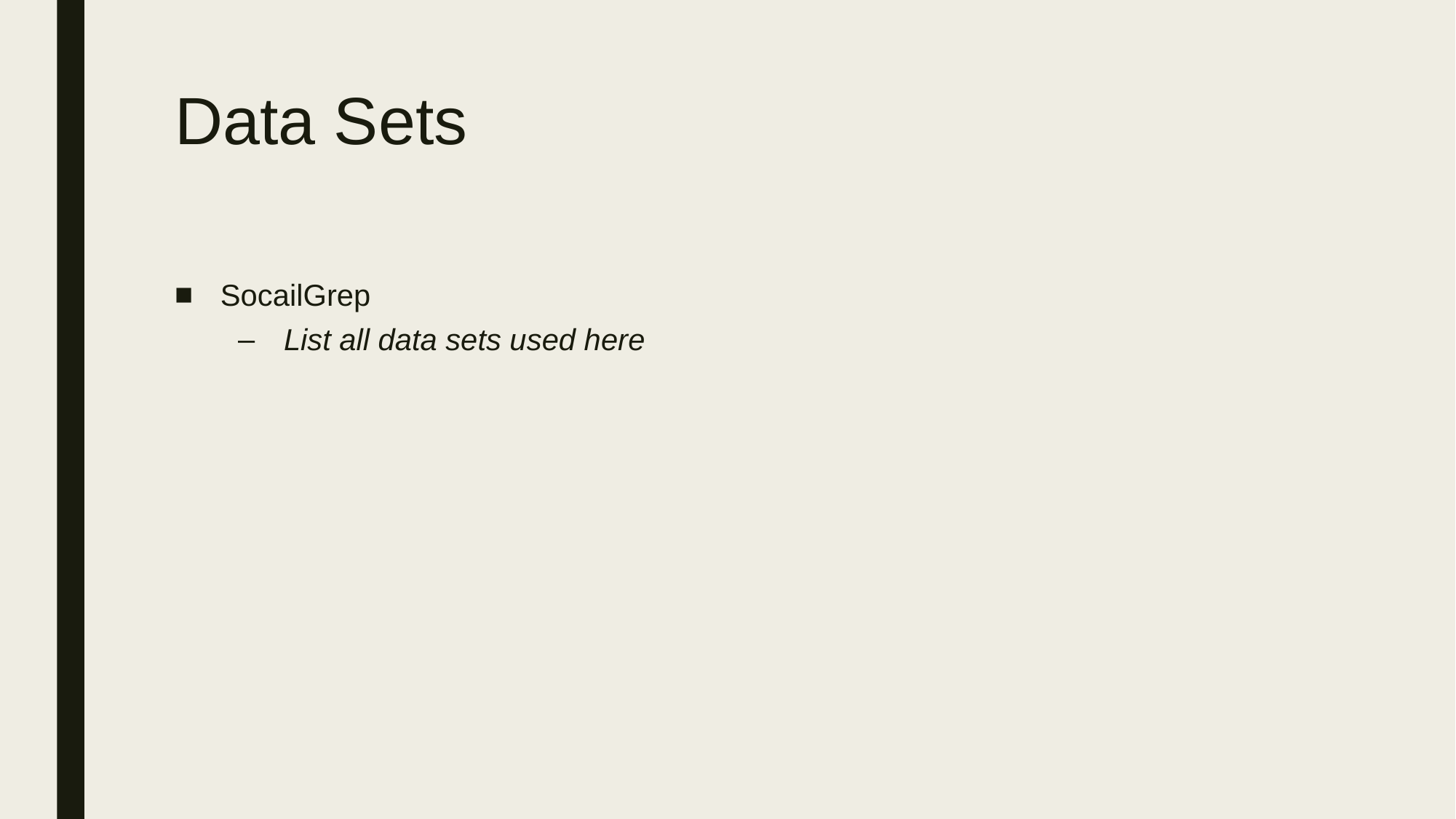

# Data Sets
SocailGrep
List all data sets used here